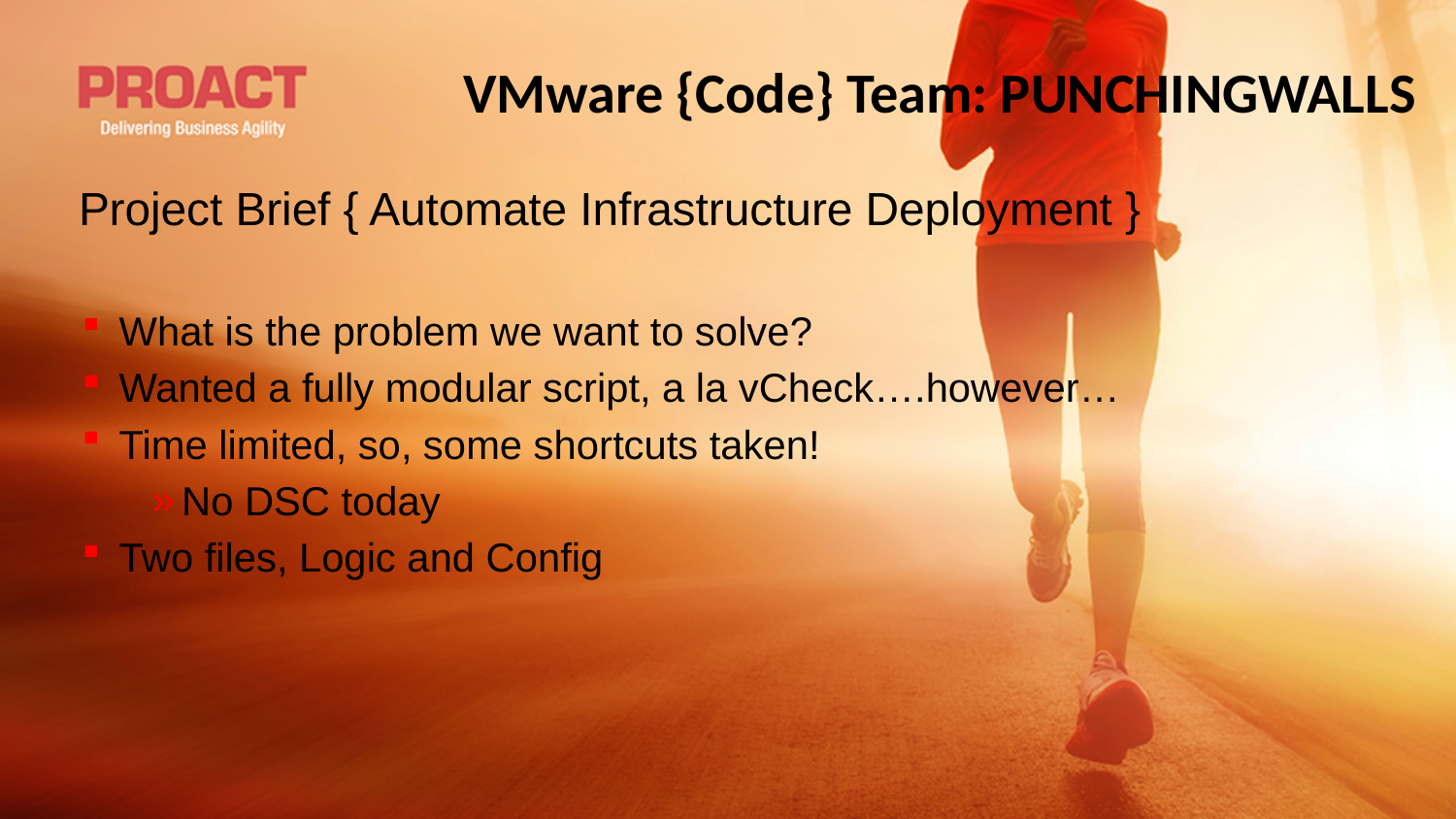

Project Brief { Automate Infrastructure Deployment }
What is the problem we want to solve?
Wanted a fully modular script, a la vCheck….however…
Time limited, so, some shortcuts taken!
No DSC today
Two files, Logic and Config